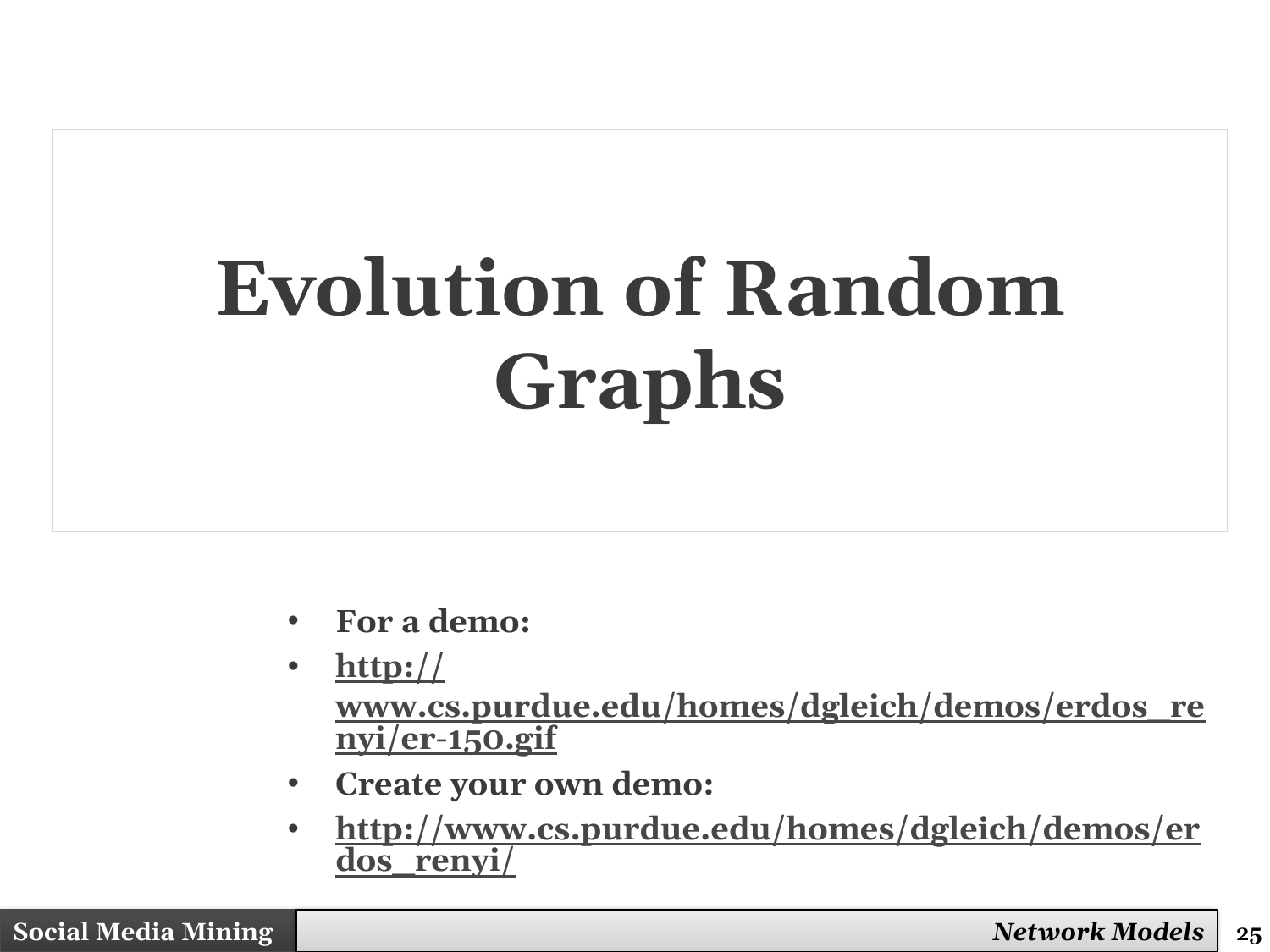

# Evolution of Random Graphs
For a demo:
http://www.cs.purdue.edu/homes/dgleich/demos/erdos_renyi/er-150.gif
Create your own demo:
http://www.cs.purdue.edu/homes/dgleich/demos/erdos_renyi/